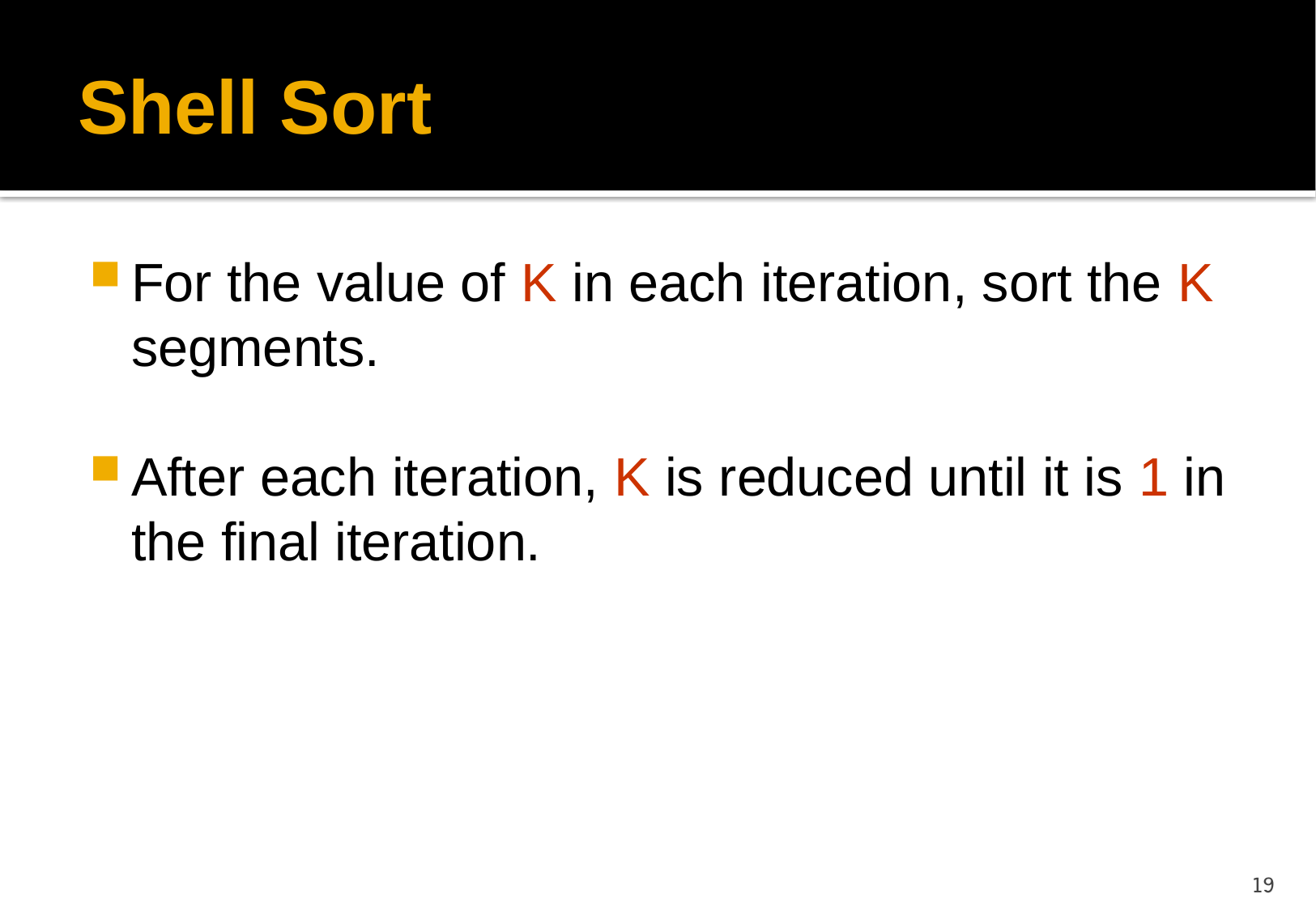

# Shell Sort
For the value of K in each iteration, sort the K segments.

After each iteration, K is reduced until it is 1 in the final iteration.

19